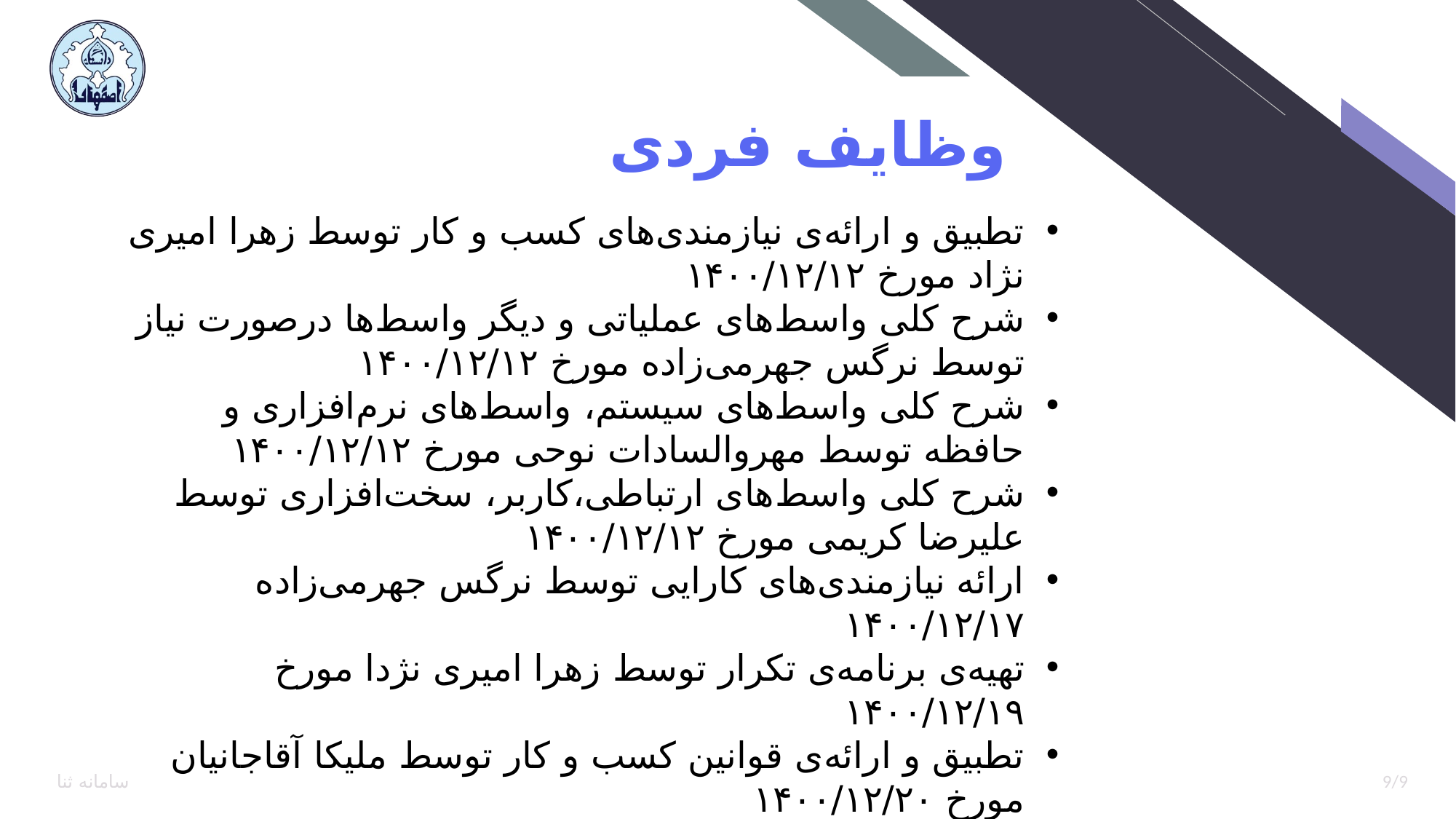

# وظایف فردی
تطبیق و ارائه‌ی نیازمندی‌های کسب و کار توسط زهرا امیری نژاد مورخ ۱۴۰۰/۱۲/۱۲
شرح کلی واسط‌های عملیاتی و دیگر واسط‌ها درصورت نیاز توسط نرگس جهرمی‌زاده مورخ ۱۴۰۰/۱۲/۱۲
شرح کلی واسط‌های سیستم، واسط‌های نرم‌افزاری و حافظه توسط مهروالسادات نوحی مورخ ۱۴۰۰/۱۲/۱۲
شرح کلی واسط‌های ارتباطی،کاربر، سخت‌افزاری توسط علیرضا کریمی مورخ ۱۴۰۰/۱۲/۱۲
ارائه نیازمندی‌های کارایی توسط نرگس جهرمی‌زاده ۱۴۰۰/۱۲/۱۷
تهیه‌ی برنامه‌ی تکرار توسط زهرا امیری نژدا مورخ ۱۴۰۰/۱۲/۱۹
تطبیق و ارائه‌ی قوانین کسب و کار توسط ملیکا آقاجانیان مورخ ۱۴۰۰/۱۲/۲۰

 سامانه ثنا
9/9